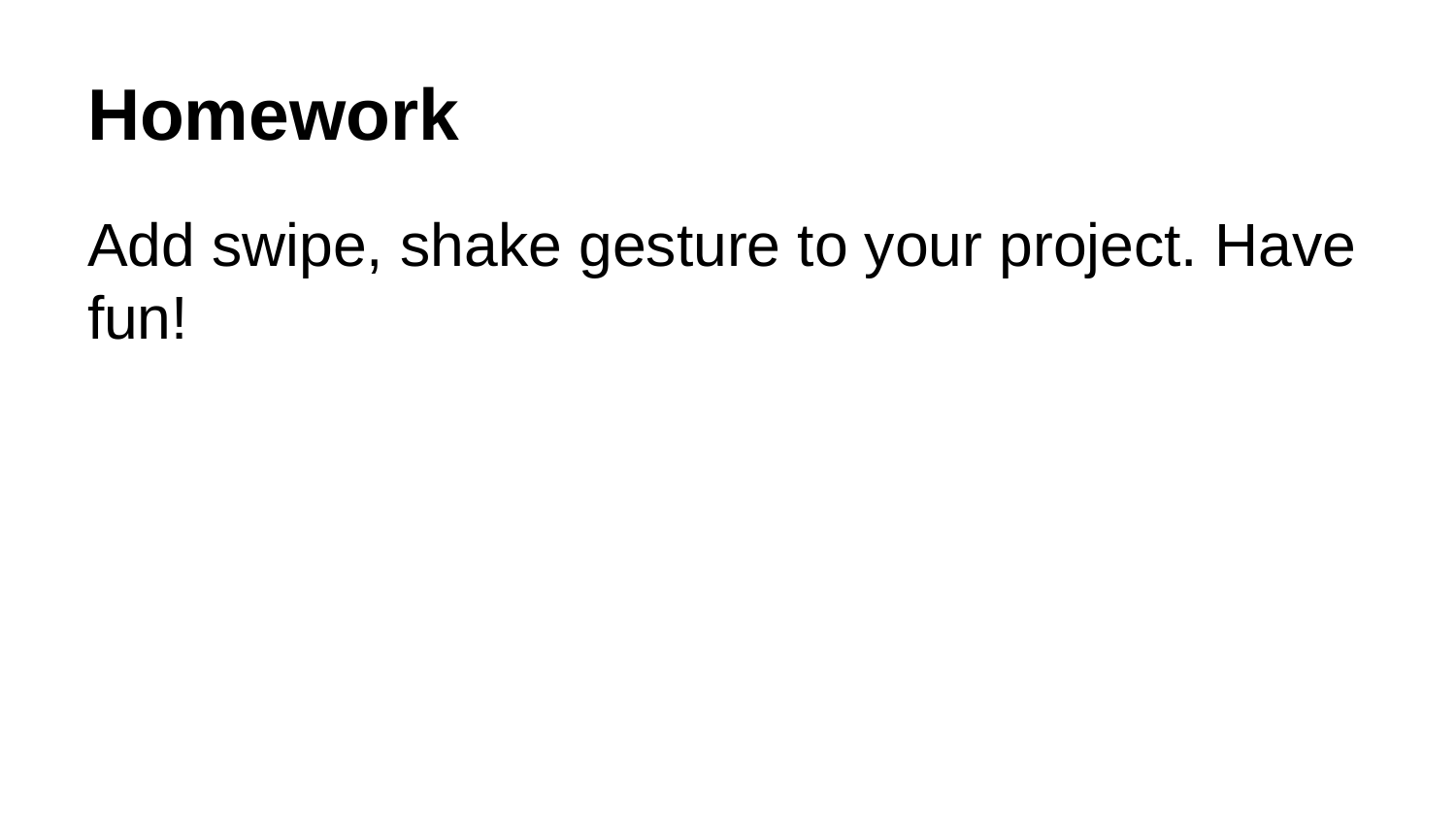

# Homework
Add swipe, shake gesture to your project. Have fun!